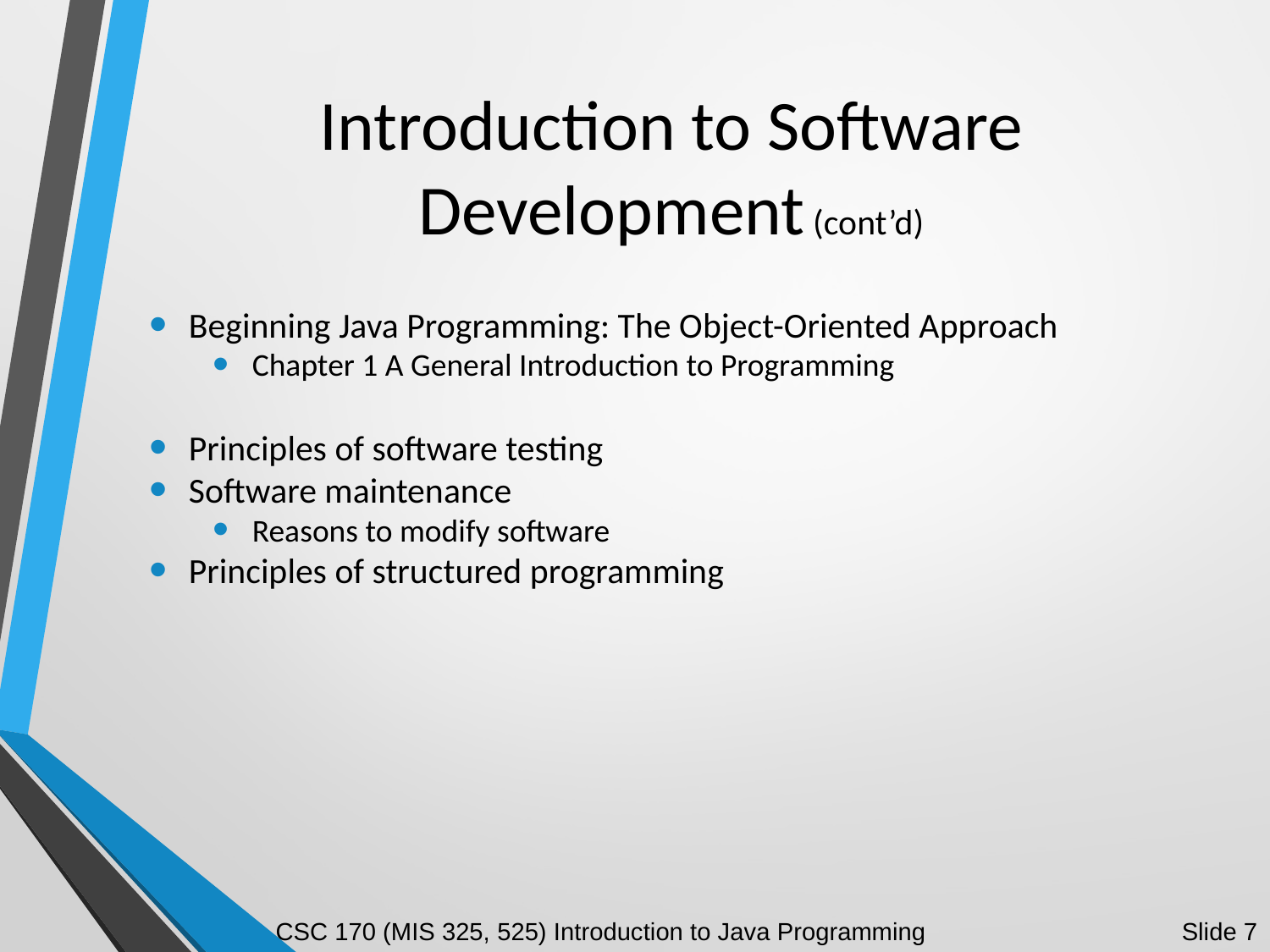

# Introduction to Software Development (cont’d)
Beginning Java Programming: The Object-Oriented Approach
Chapter 1 A General Introduction to Programming

Principles of software testing
Software maintenance
Reasons to modify software
Principles of structured programming